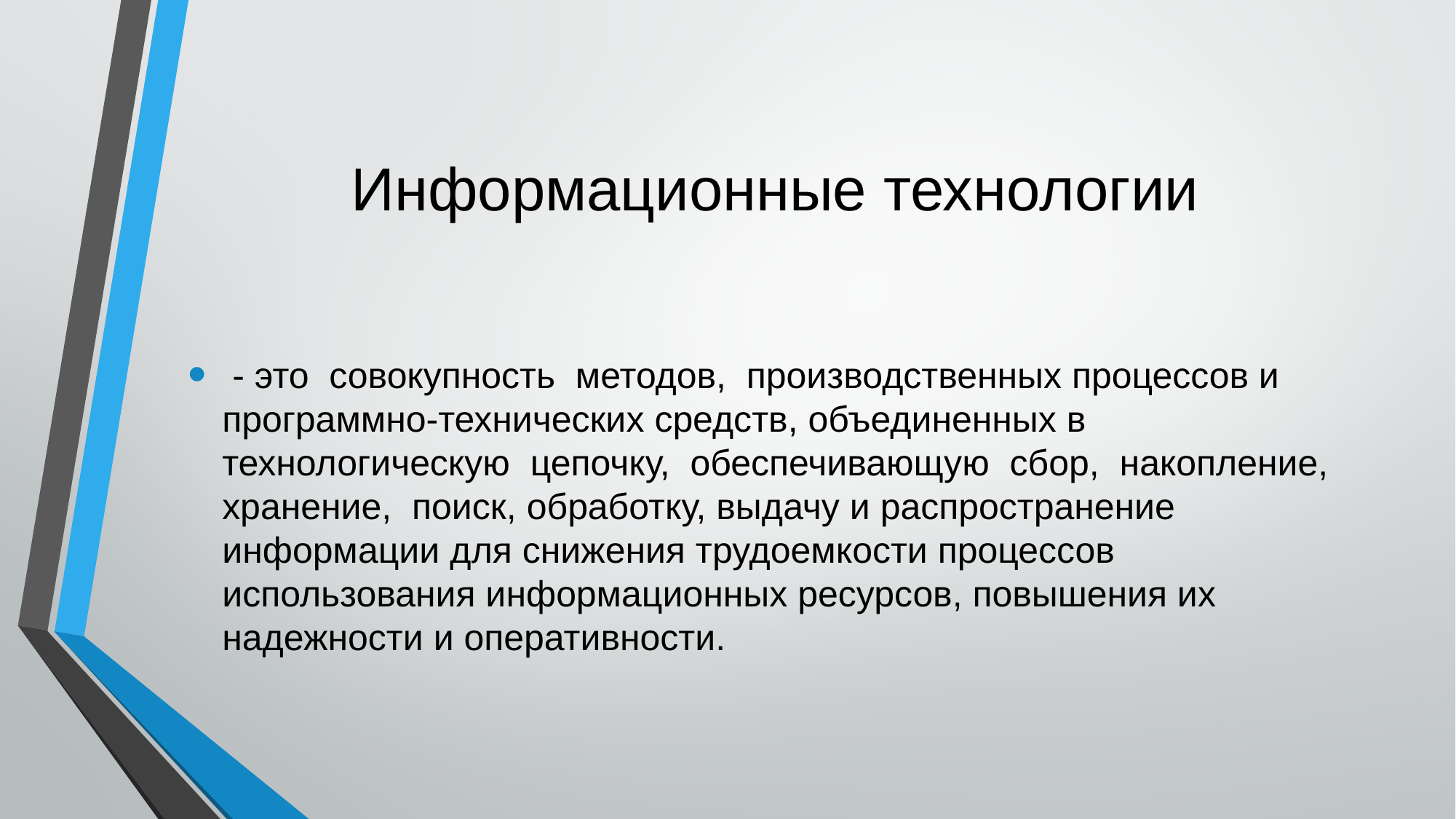

# Информационные технологии
 - это  совокупность  методов,  производственных процессов и программно-технических средств, объединенных в технологическую  цепочку,  обеспечивающую  сбор,  накопление,  хранение,  поиск, обработку, выдачу и распространение информации для снижения трудоемкости процессов использования информационных ресурсов, повышения их надежности и оперативности.